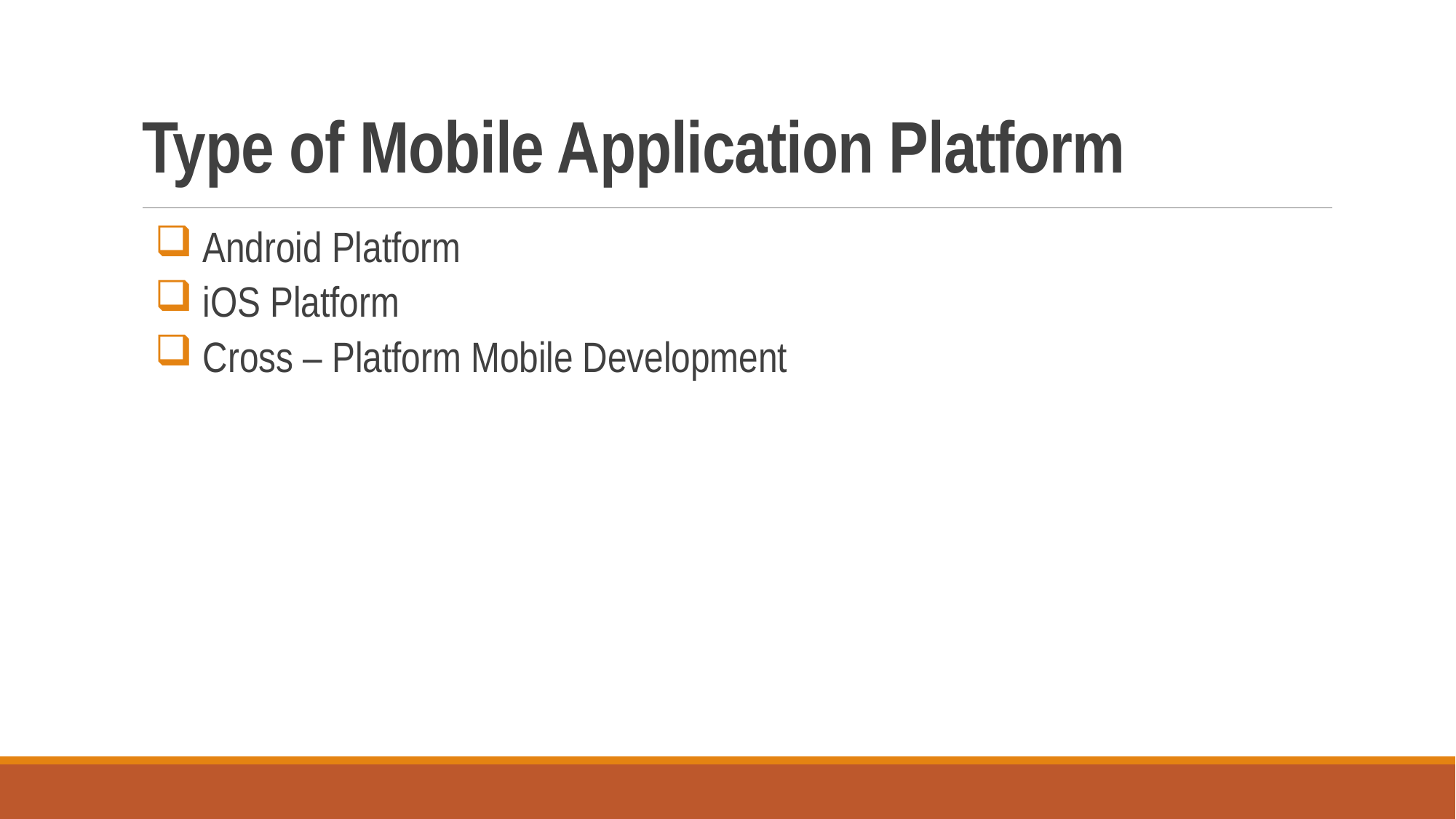

# Type of Mobile Application Platform
 Android Platform
 iOS Platform
 Cross – Platform Mobile Development